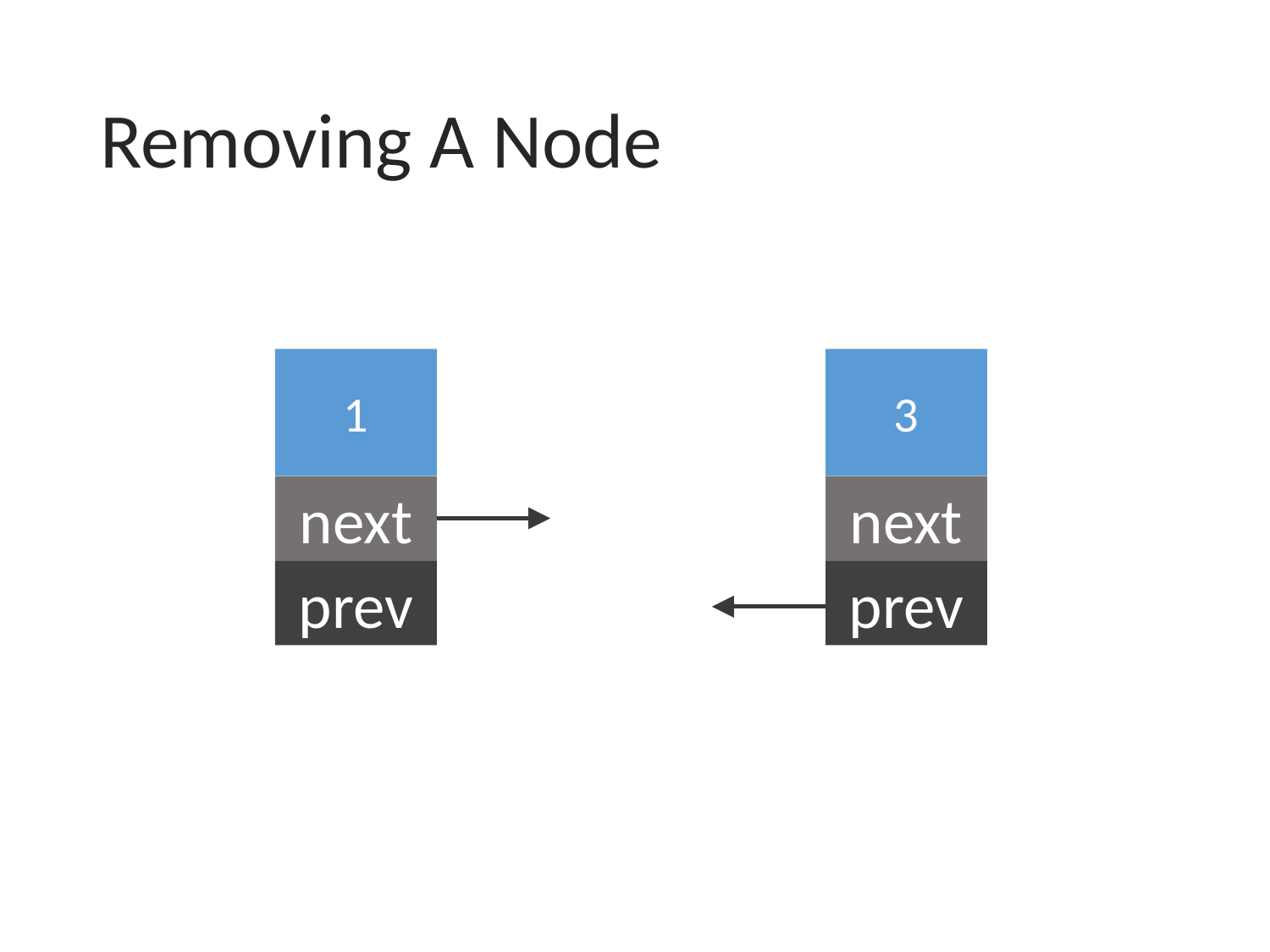

# Removing A Node
1
next
prev
3
next
prev